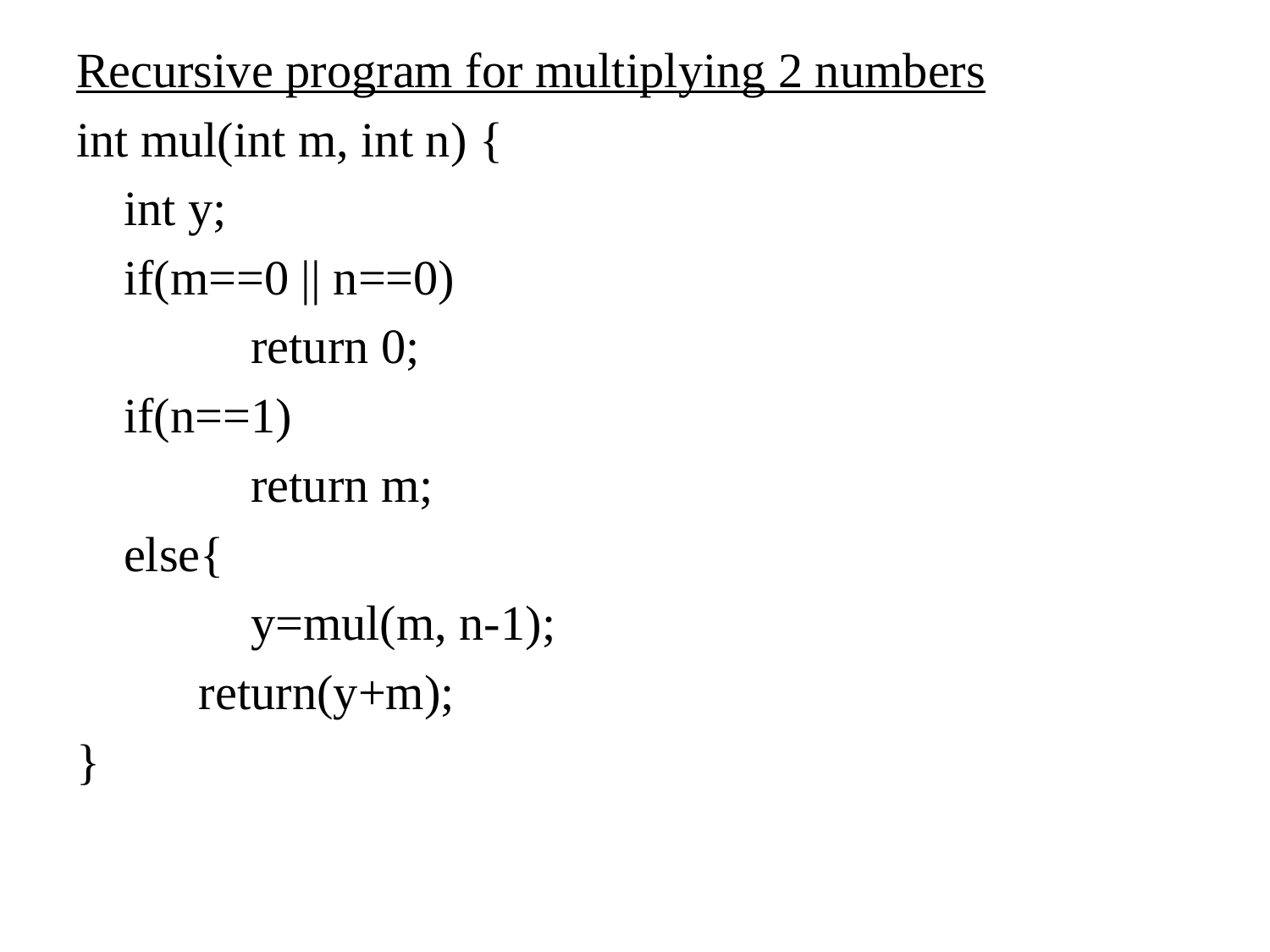

Recursive program for multiplying 2 numbers
int mul(int m, int n) {
	int y;
	if(m==0 || n==0)
		return 0;
	if(n==1)
		return m;
	else{
		y=mul(m, n-1);
          return(y+m);
}